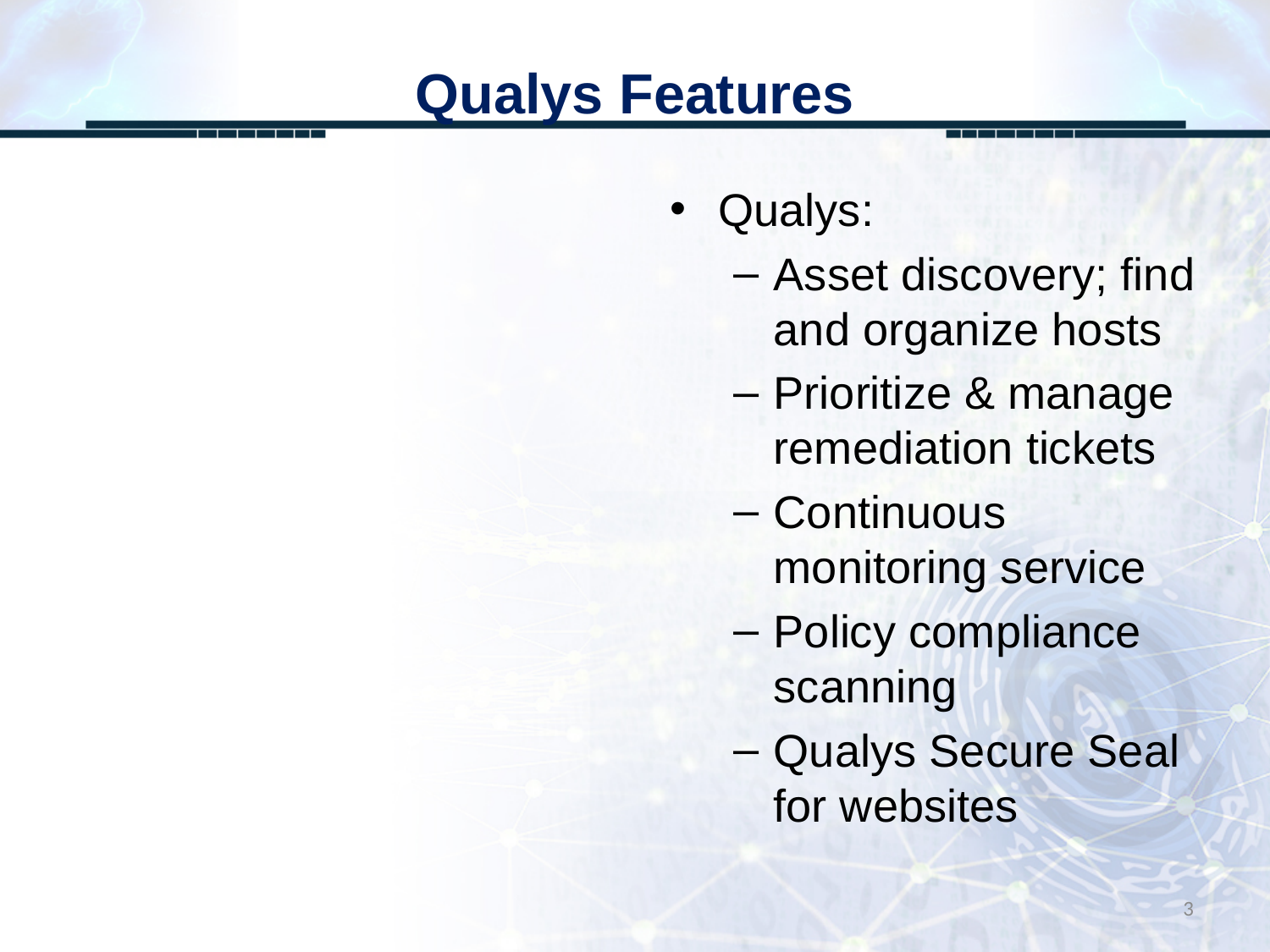

# Qualys Features
Qualys:
Asset discovery; find and organize hosts
Prioritize & manage remediation tickets
Continuous monitoring service
Policy compliance scanning
Qualys Secure Seal for websites

3